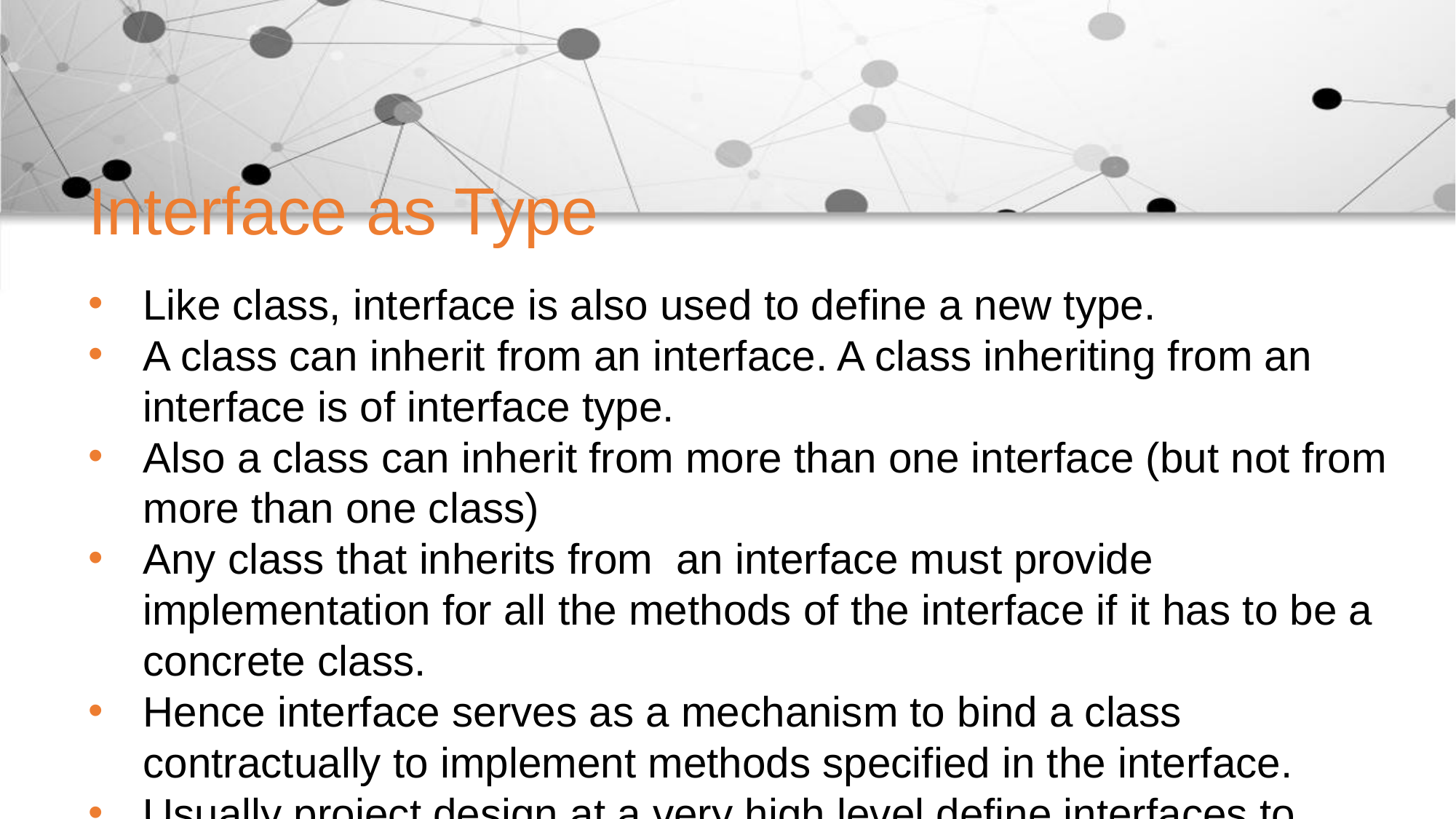

Interface as Type
Like class, interface is also used to define a new type.
A class can inherit from an interface. A class inheriting from an interface is of interface type.
Also a class can inherit from more than one interface (but not from more than one class)
Any class that inherits from  an interface must provide implementation for all the methods of the interface if it has to be a concrete class.
Hence interface serves as a mechanism to bind a class contractually to implement methods specified in the interface.
Usually project design at a very high level define interfaces to create a framework.